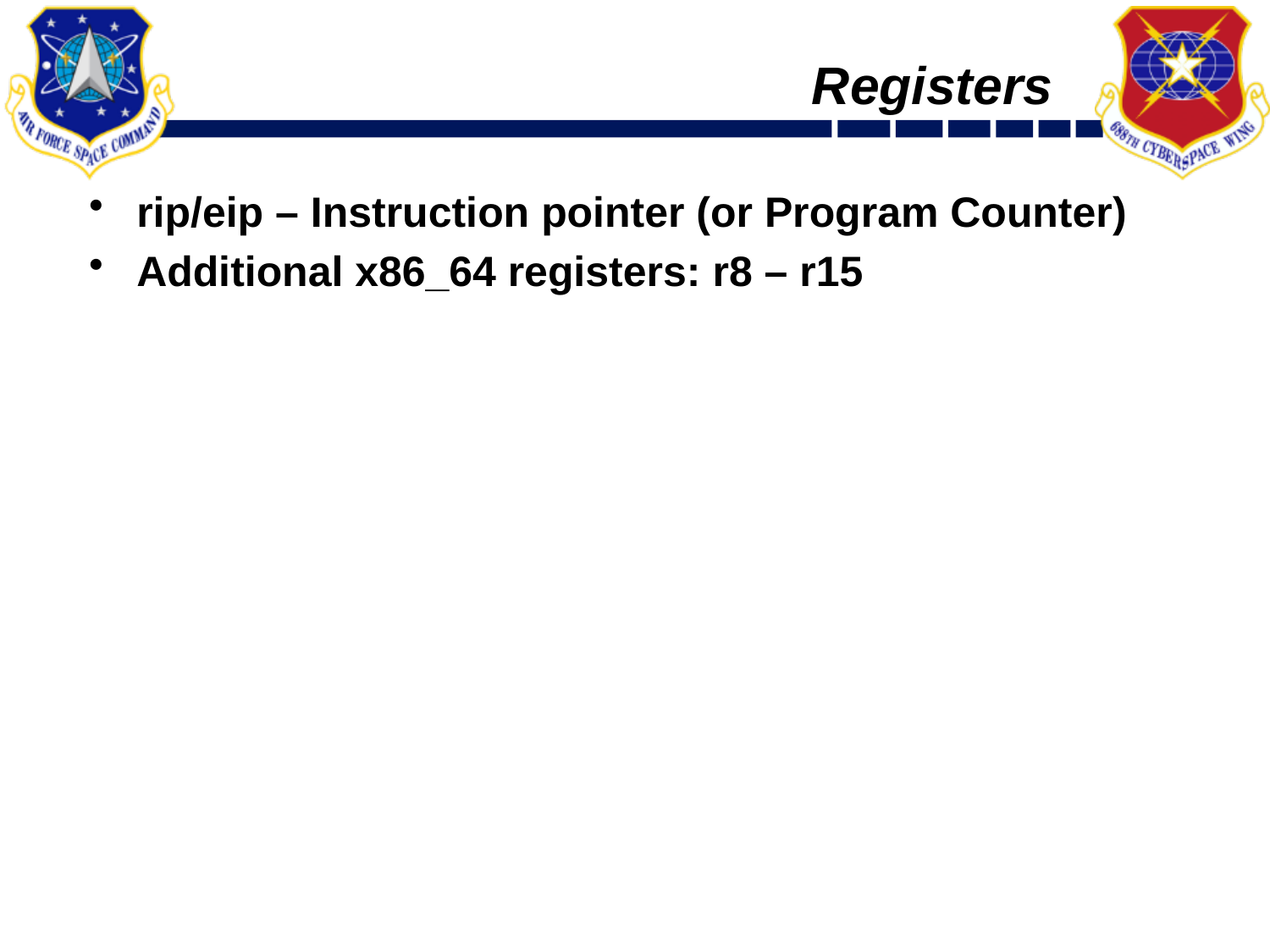

# Registers
rip/eip – Instruction pointer (or Program Counter)
Additional x86_64 registers: r8 – r15